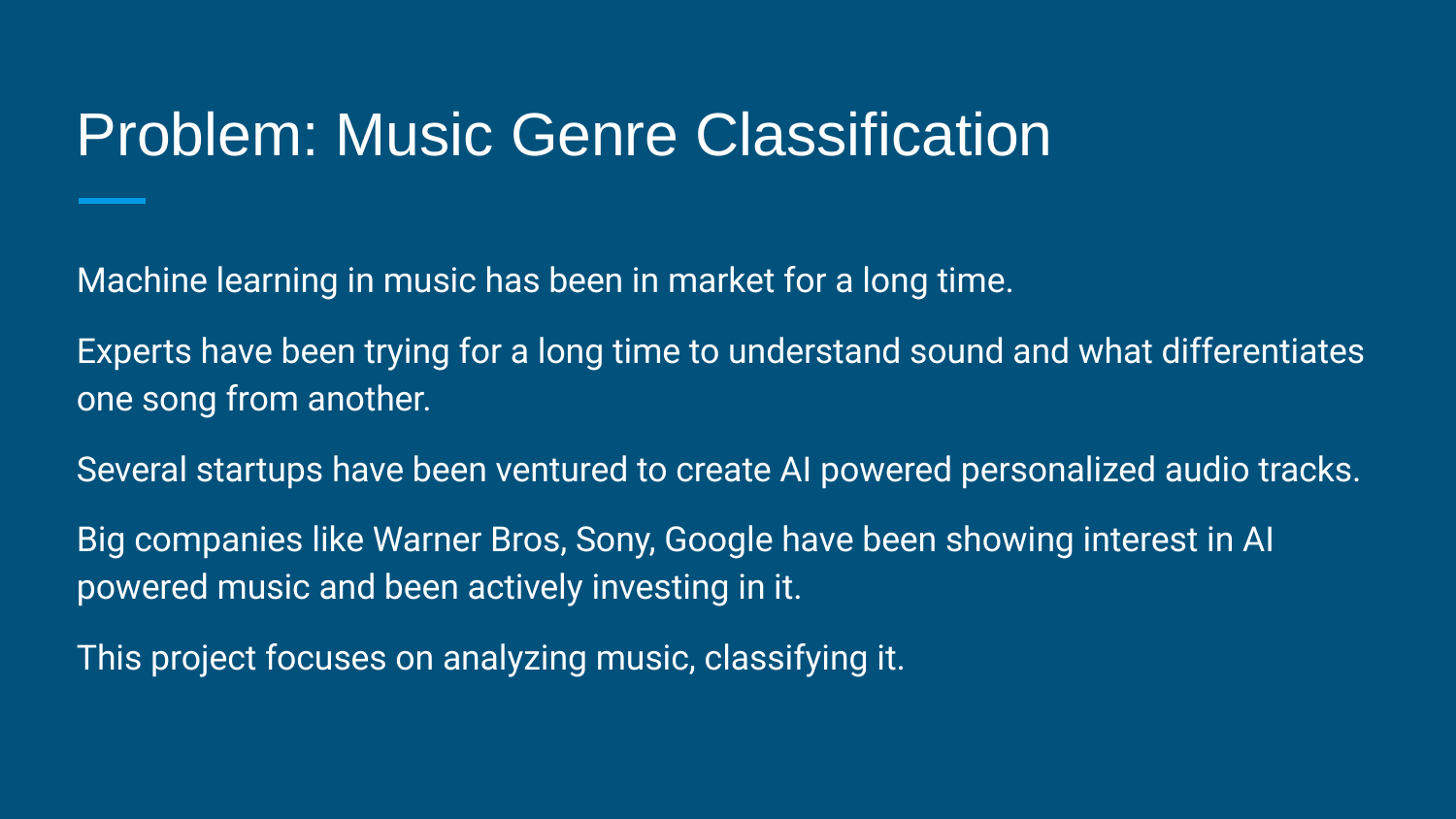

# Problem: Music Genre Classification
Machine learning in music has been in market for a long time.
Experts have been trying for a long time to understand sound and what differentiates one song from another.
Several startups have been ventured to create AI powered personalized audio tracks.
Big companies like Warner Bros, Sony, Google have been showing interest in AI powered music and been actively investing in it.
This project focuses on analyzing music, classifying it.